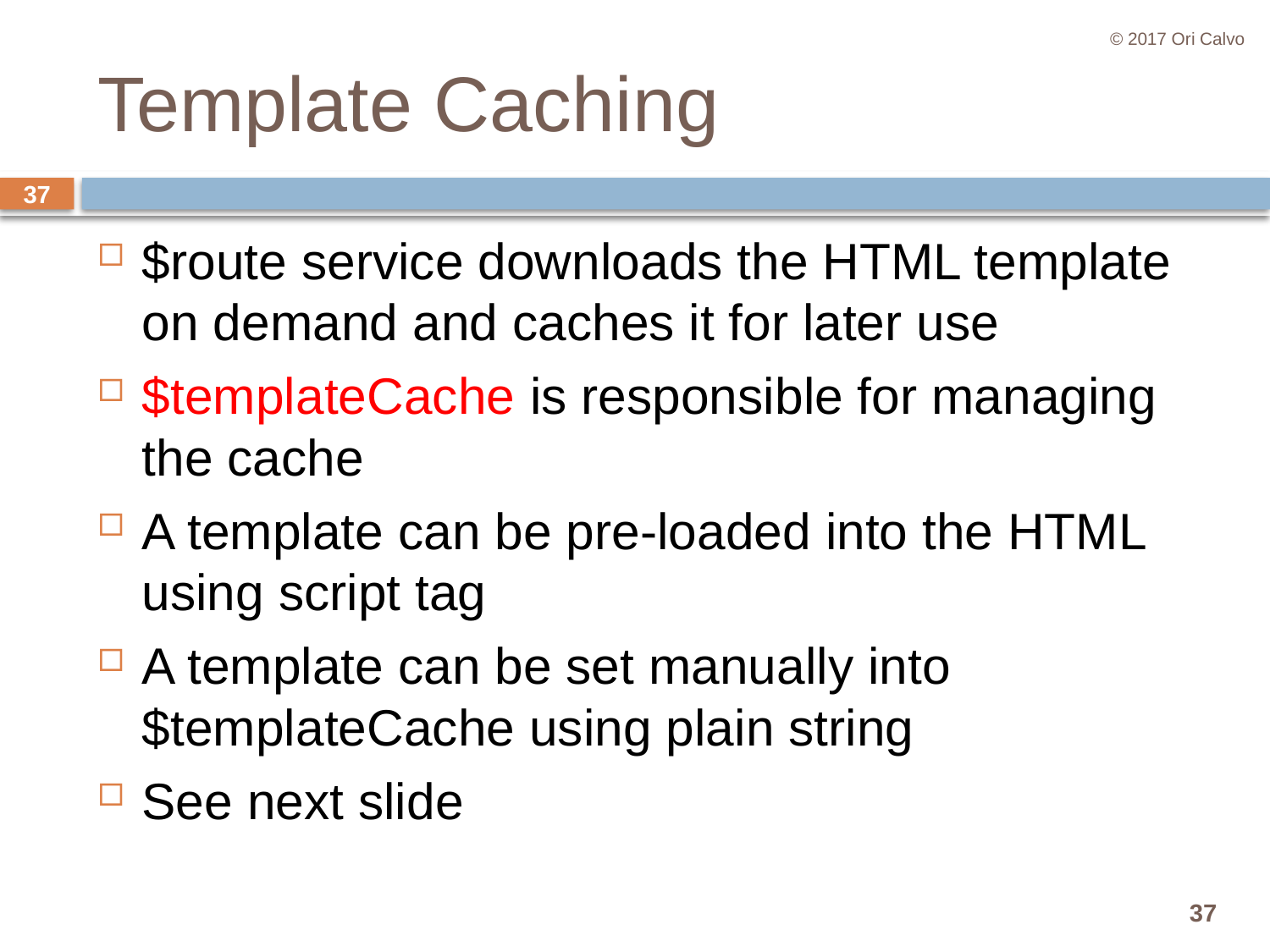

© 2017 Ori Calvo
# Template Caching
37
$route service downloads the HTML template on demand and caches it for later use
$templateCache is responsible for managing the cache
A template can be pre-loaded into the HTML using script tag
A template can be set manually into $templateCache using plain string
See next slide